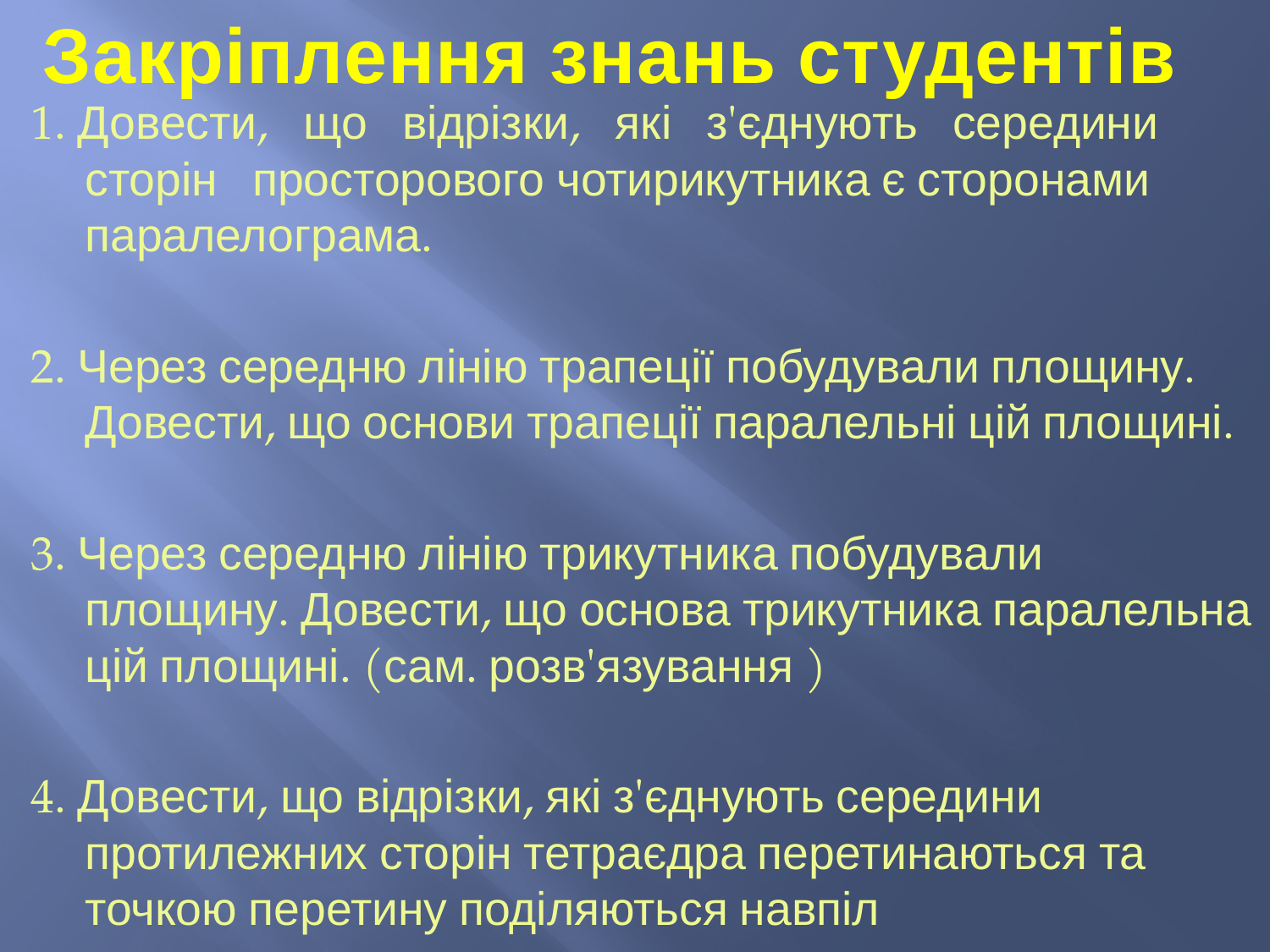

1. Довести,   що   відрізки,   які   з'єднують   середини   сторін   просторового чотирикутника є сторонами паралелограма.

2. Через середню лінію трапеції побудували площину. Довести, що основи трапеції паралельні цій площині.

3. Через середню лінію трикутника побудували площину. Довести, що основа трикутника паралельна цій площині. (сам. розв'язування )

4. Довести, що відрізки, які з'єднують середини протилежних сторін тетраєдра перетинаються та точкою перетину поділяються навпіл
Закріплення знань студентів